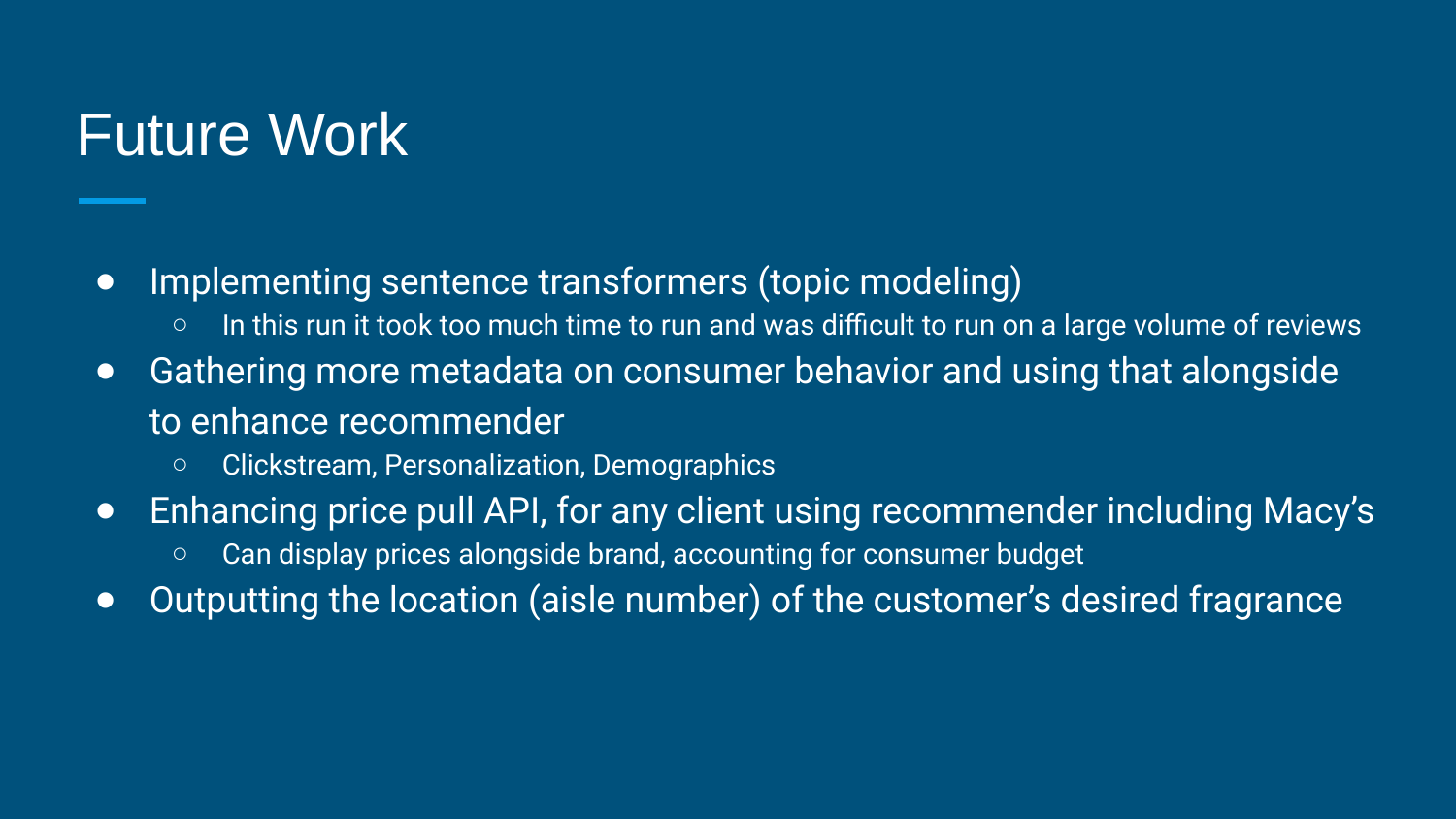

# Future Work
Implementing sentence transformers (topic modeling)
In this run it took too much time to run and was difficult to run on a large volume of reviews
Gathering more metadata on consumer behavior and using that alongside to enhance recommender
Clickstream, Personalization, Demographics
Enhancing price pull API, for any client using recommender including Macy’s
Can display prices alongside brand, accounting for consumer budget
Outputting the location (aisle number) of the customer’s desired fragrance